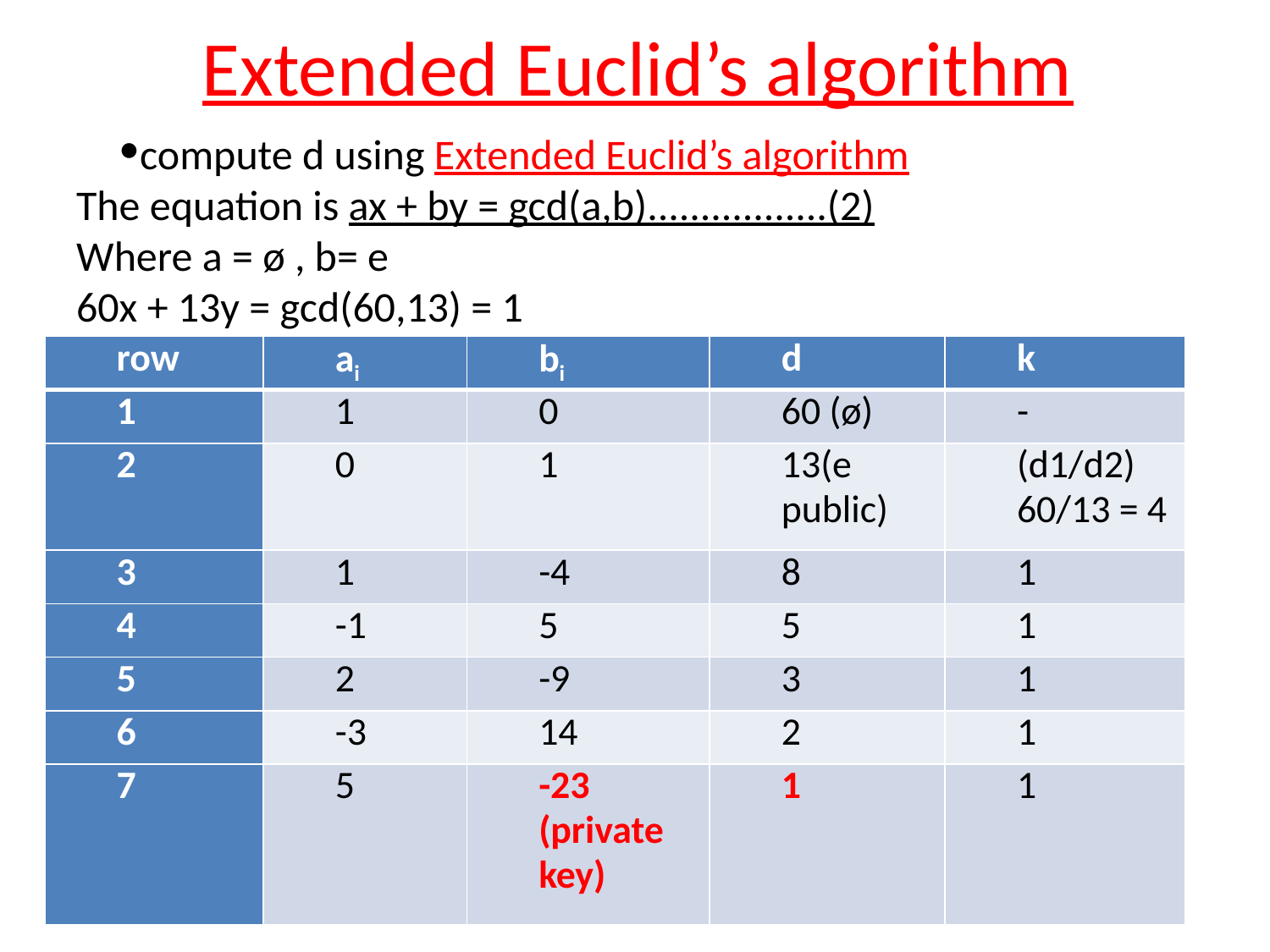

# Extended Euclid’s algorithm
compute d using Extended Euclid’s algorithm
The equation is ax + by = gcd(a,b).................(2)
Where a = ø , b= e
60x + 13y = gcd(60,13) = 1

| row | ai | bi | d | k |
| --- | --- | --- | --- | --- |
| 1 | 1 | 0 | 60 (ø) | - |
| 2 | 0 | 1 | 13(e public) | (d1/d2) 60/13 = 4 |
| 3 | 1 | -4 | 8 | 1 |
| 4 | -1 | 5 | 5 | 1 |
| 5 | 2 | -9 | 3 | 1 |
| 6 | -3 | 14 | 2 | 1 |
| 7 | 5 | -23 (private key) | 1 | 1 |